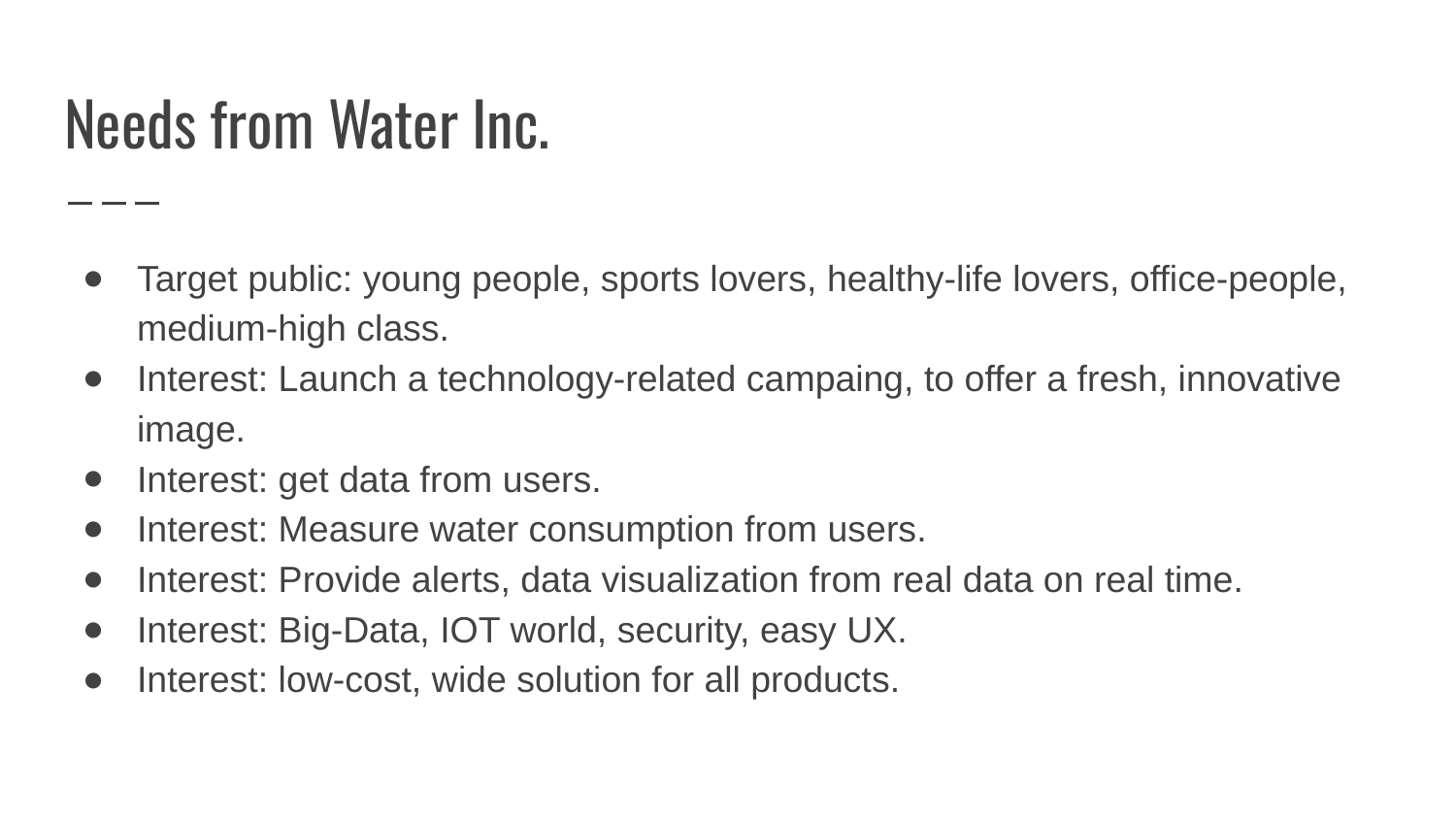

# Needs from Water Inc.
Target public: young people, sports lovers, healthy-life lovers, office-people, medium-high class.
Interest: Launch a technology-related campaing, to offer a fresh, innovative image.
Interest: get data from users.
Interest: Measure water consumption from users.
Interest: Provide alerts, data visualization from real data on real time.
Interest: Big-Data, IOT world, security, easy UX.
Interest: low-cost, wide solution for all products.